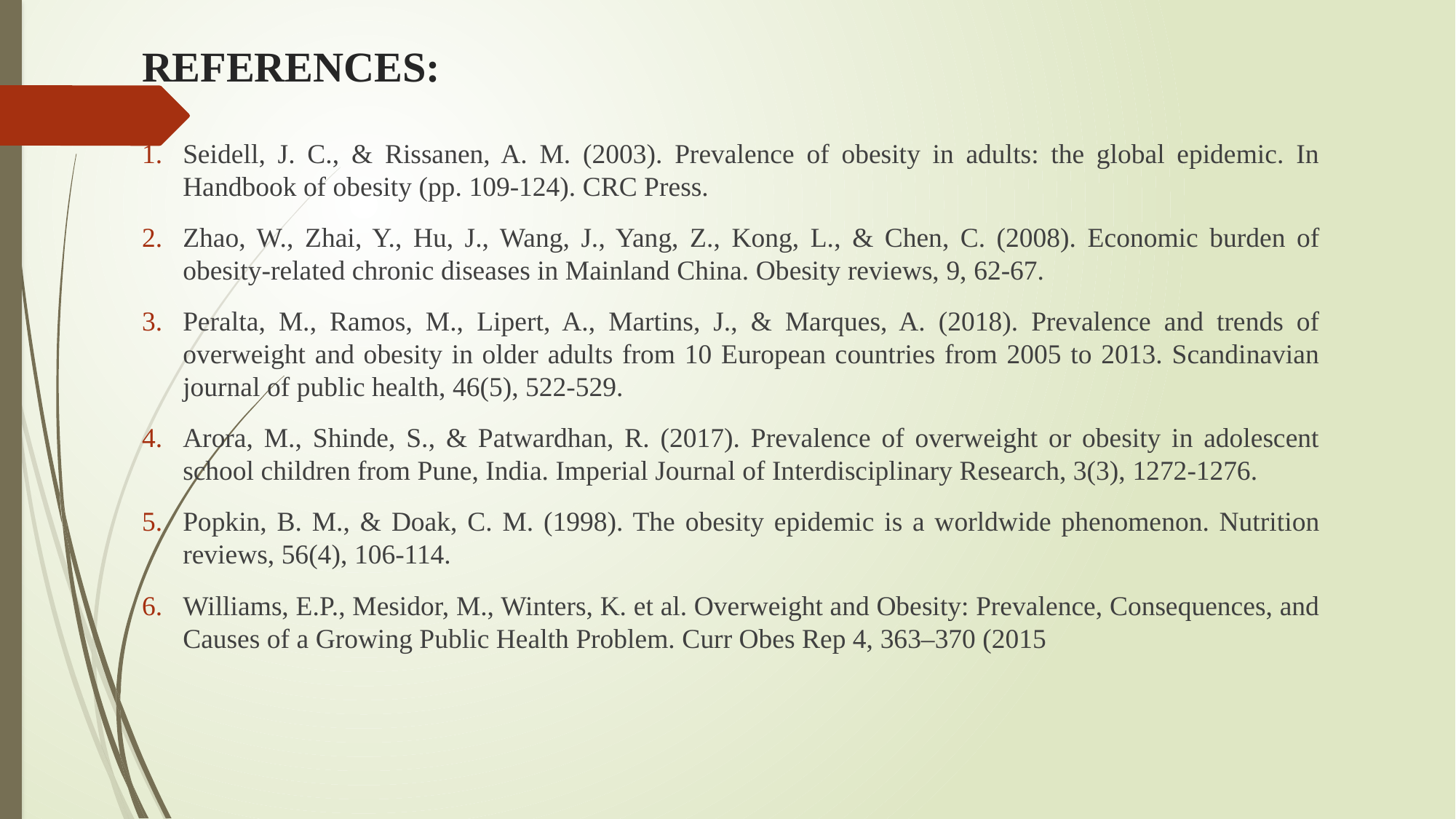

# REFERENCES:
Seidell, J. C., & Rissanen, A. M. (2003). Prevalence of obesity in adults: the global epidemic. In Handbook of obesity (pp. 109-124). CRC Press.
Zhao, W., Zhai, Y., Hu, J., Wang, J., Yang, Z., Kong, L., & Chen, C. (2008). Economic burden of obesity‐related chronic diseases in Mainland China. Obesity reviews, 9, 62-67.
Peralta, M., Ramos, M., Lipert, A., Martins, J., & Marques, A. (2018). Prevalence and trends of overweight and obesity in older adults from 10 European countries from 2005 to 2013. Scandinavian journal of public health, 46(5), 522-529.
Arora, M., Shinde, S., & Patwardhan, R. (2017). Prevalence of overweight or obesity in adolescent school children from Pune, India. Imperial Journal of Interdisciplinary Research, 3(3), 1272-1276.
Popkin, B. M., & Doak, C. M. (1998). The obesity epidemic is a worldwide phenomenon. Nutrition reviews, 56(4), 106-114.
Williams, E.P., Mesidor, M., Winters, K. et al. Overweight and Obesity: Prevalence, Consequences, and Causes of a Growing Public Health Problem. Curr Obes Rep 4, 363–370 (2015